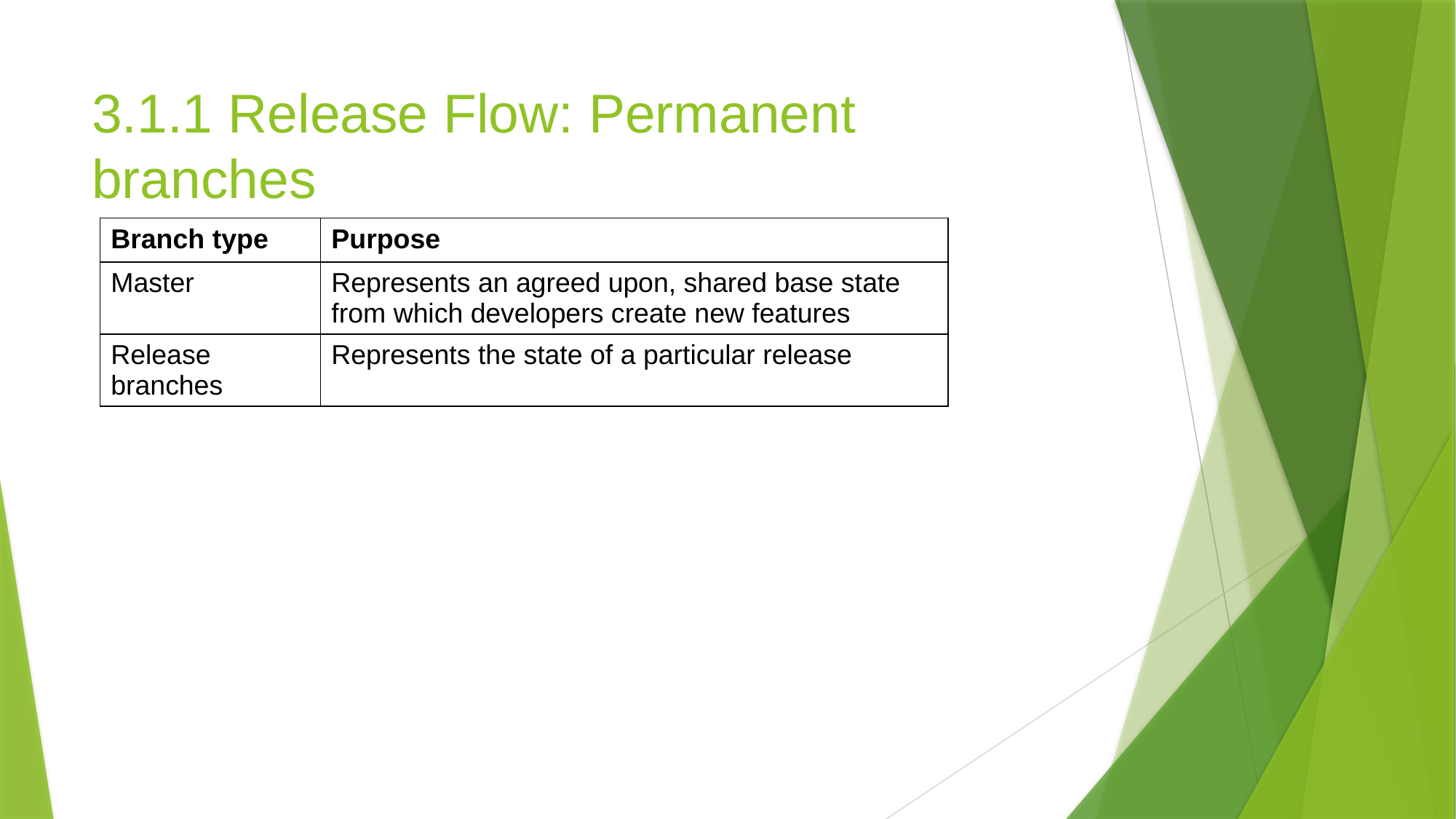

# 3.1.1 Release Flow: Permanent branches
| Branch type | Purpose |
| --- | --- |
| Master | Represents an agreed upon, shared base state from which developers create new features |
| Release branches | Represents the state of a particular release |